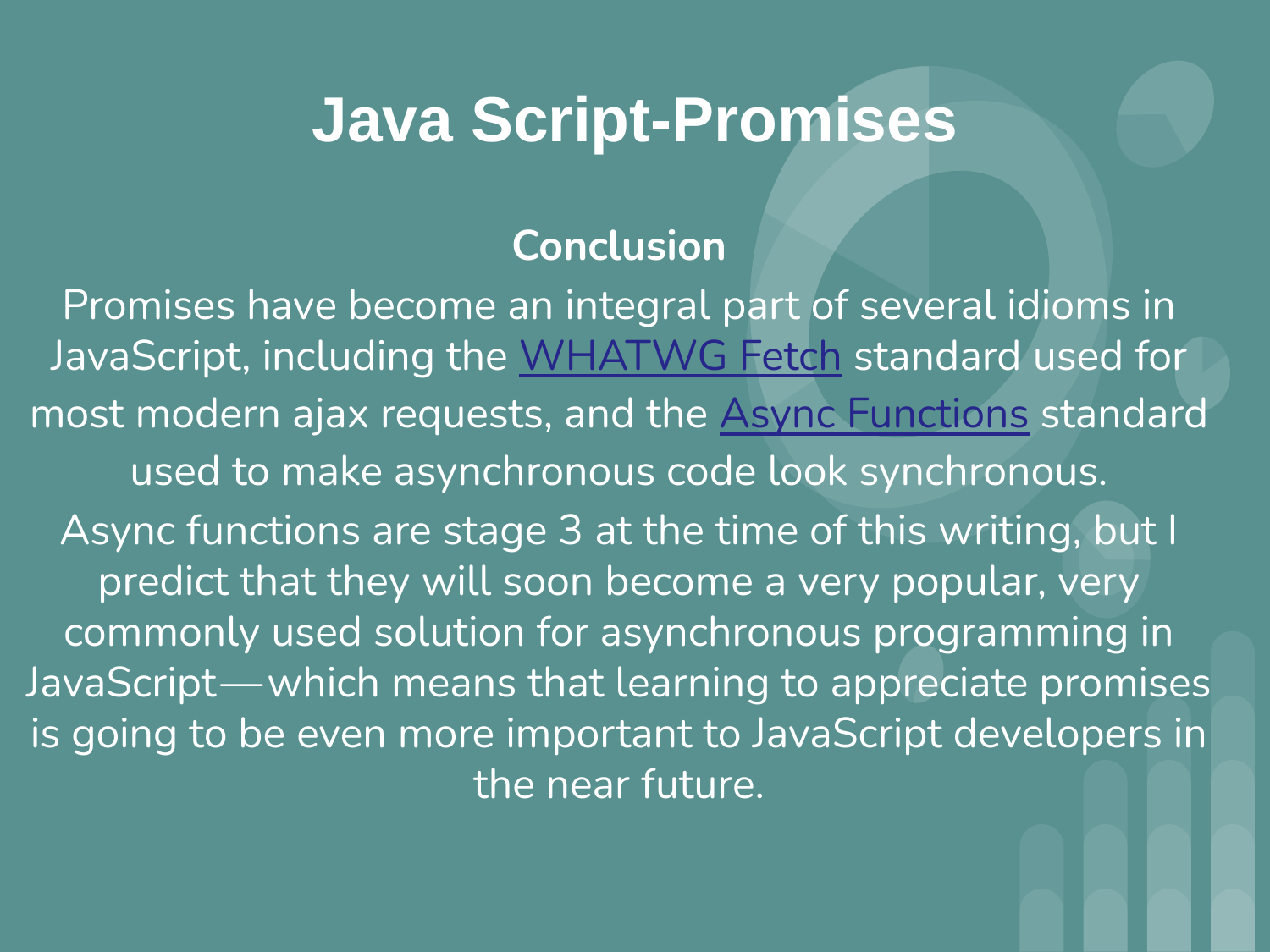

# Java Script-Promises
Conclusion
Promises have become an integral part of several idioms in JavaScript, including the WHATWG Fetch standard used for most modern ajax requests, and the Async Functions standard used to make asynchronous code look synchronous.
Async functions are stage 3 at the time of this writing, but I predict that they will soon become a very popular, very commonly used solution for asynchronous programming in JavaScript — which means that learning to appreciate promises is going to be even more important to JavaScript developers in the near future.